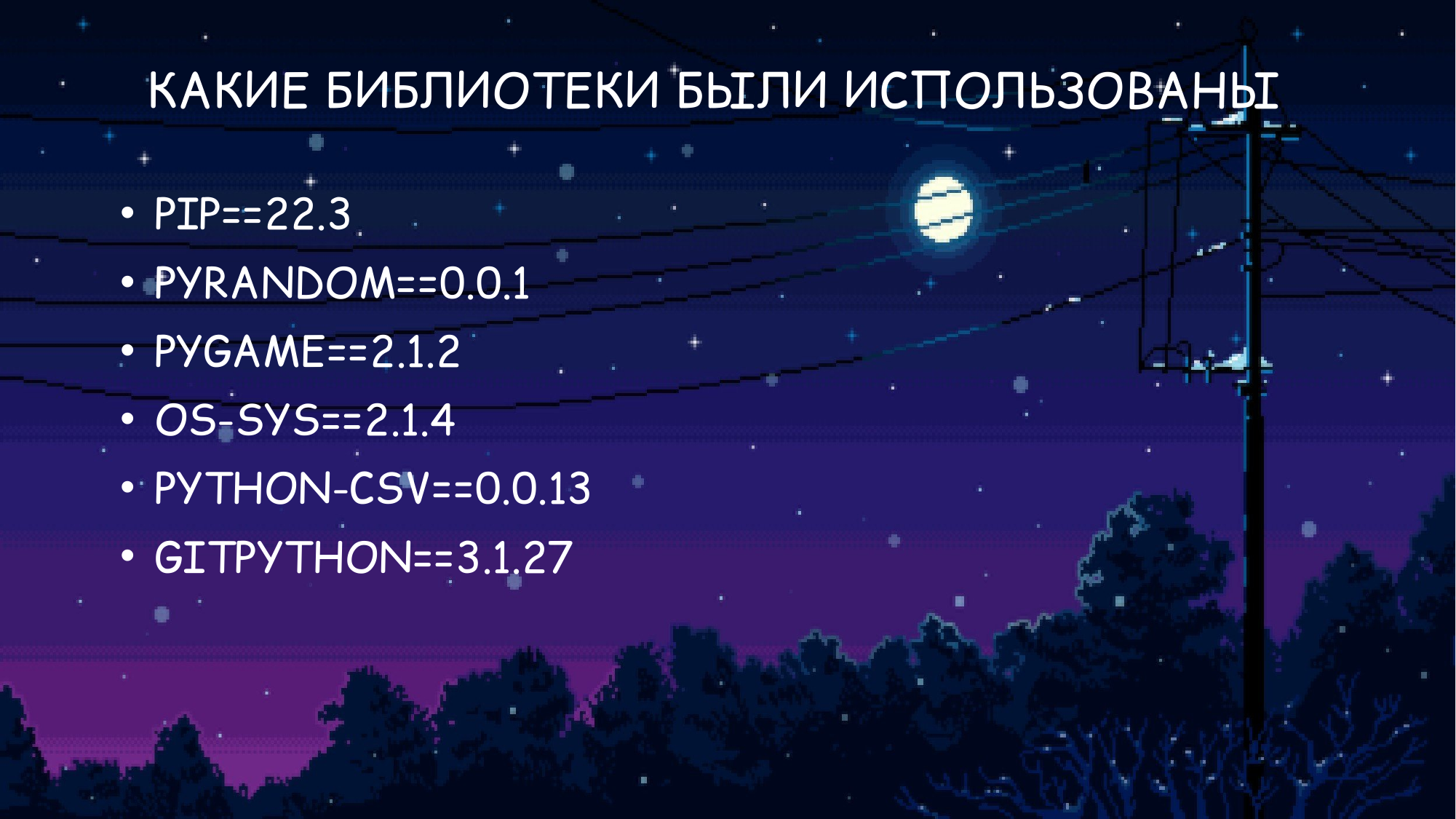

# Какие библиотеки были использованы
pip==22.3
pyrandom==0.0.1
pygame==2.1.2
os-sys==2.1.4
python-csv==0.0.13
GitPython==3.1.27